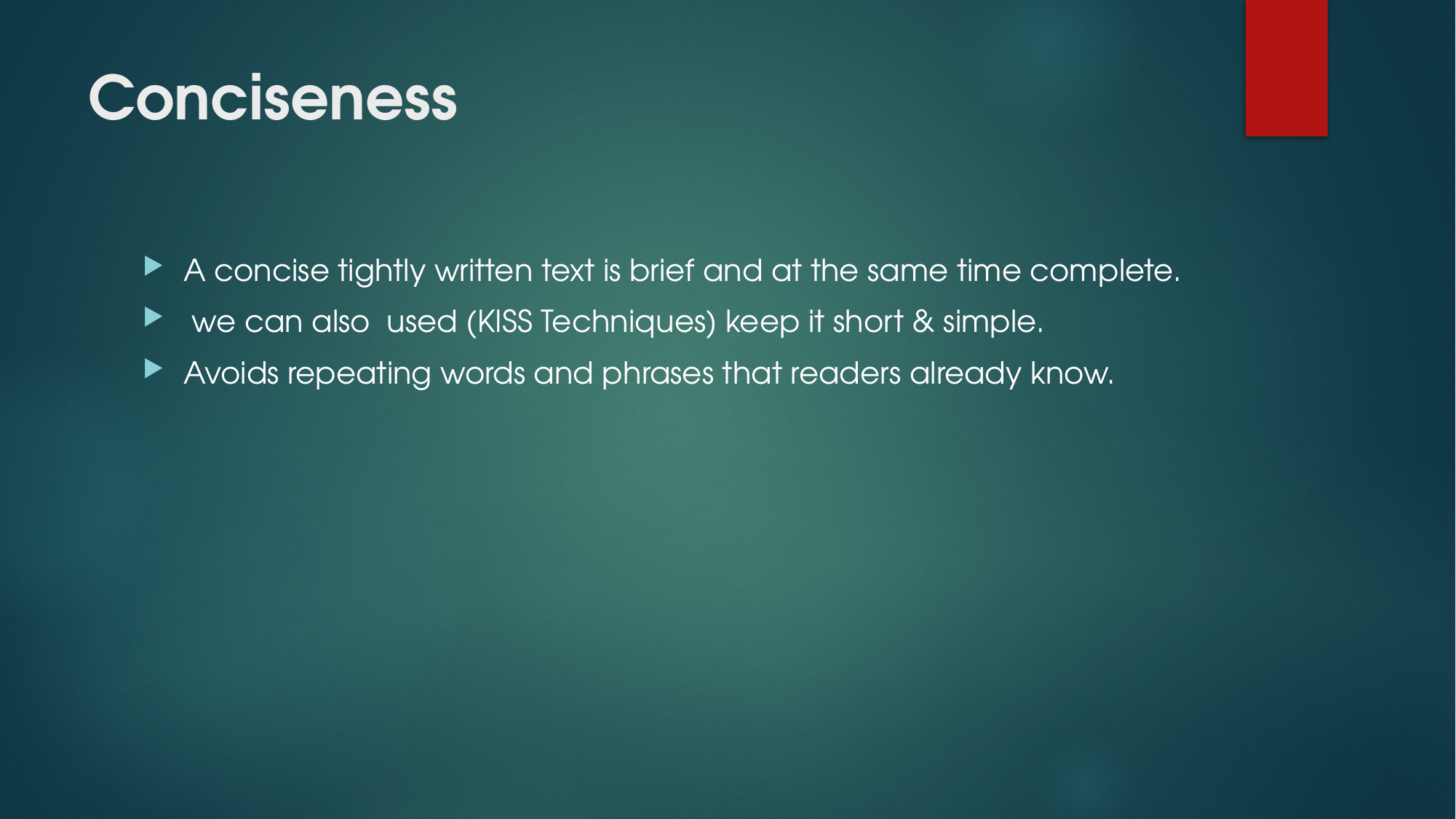

# Conciseness
A concise tightly written text is brief and at the same time complete.
 we can also  used (KISS Techniques) keep it short & simple.
Avoids repeating words and phrases that readers already know.